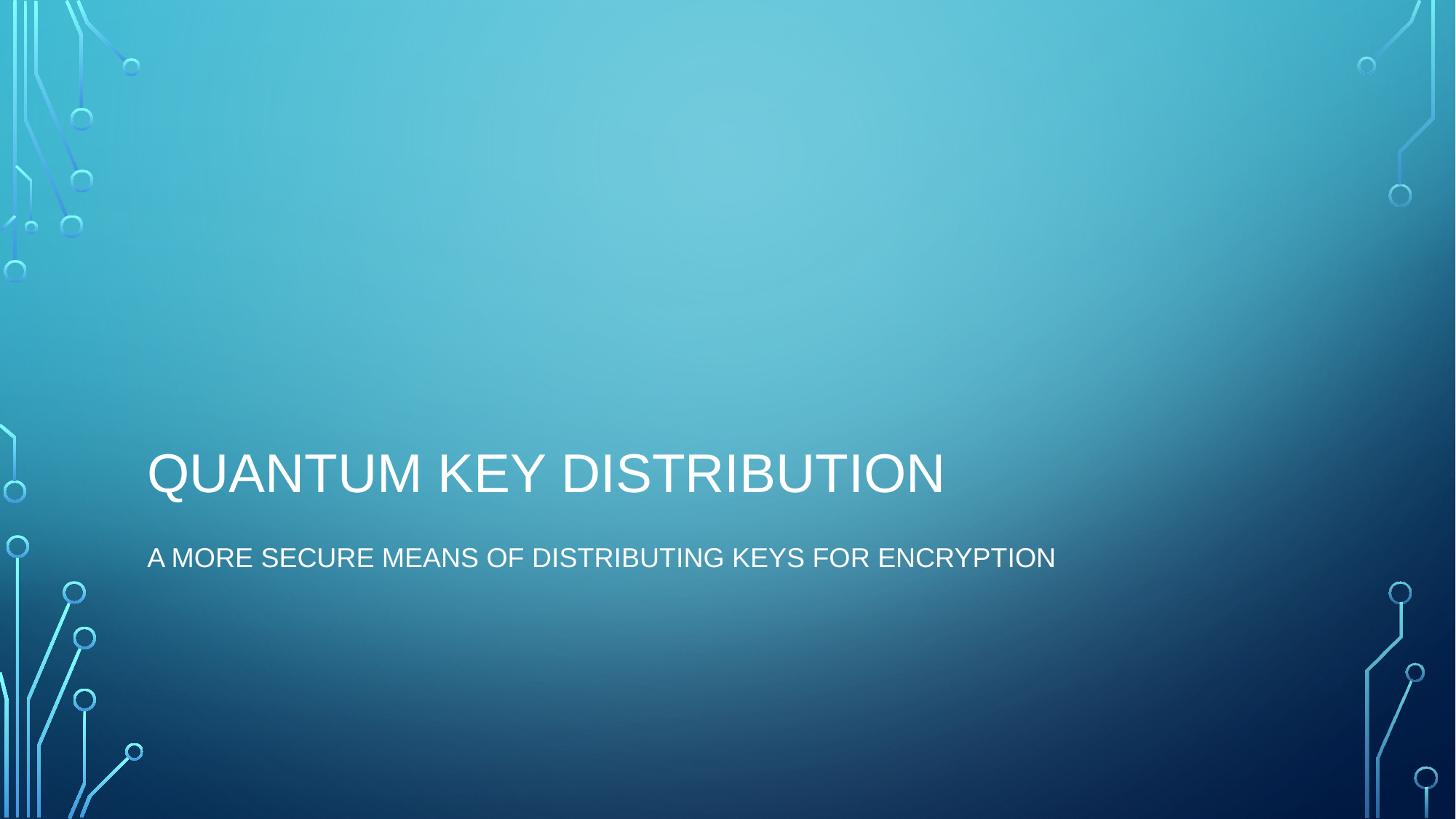

# Quantum Key Distribution
A more secure means of distributing keys for encryption